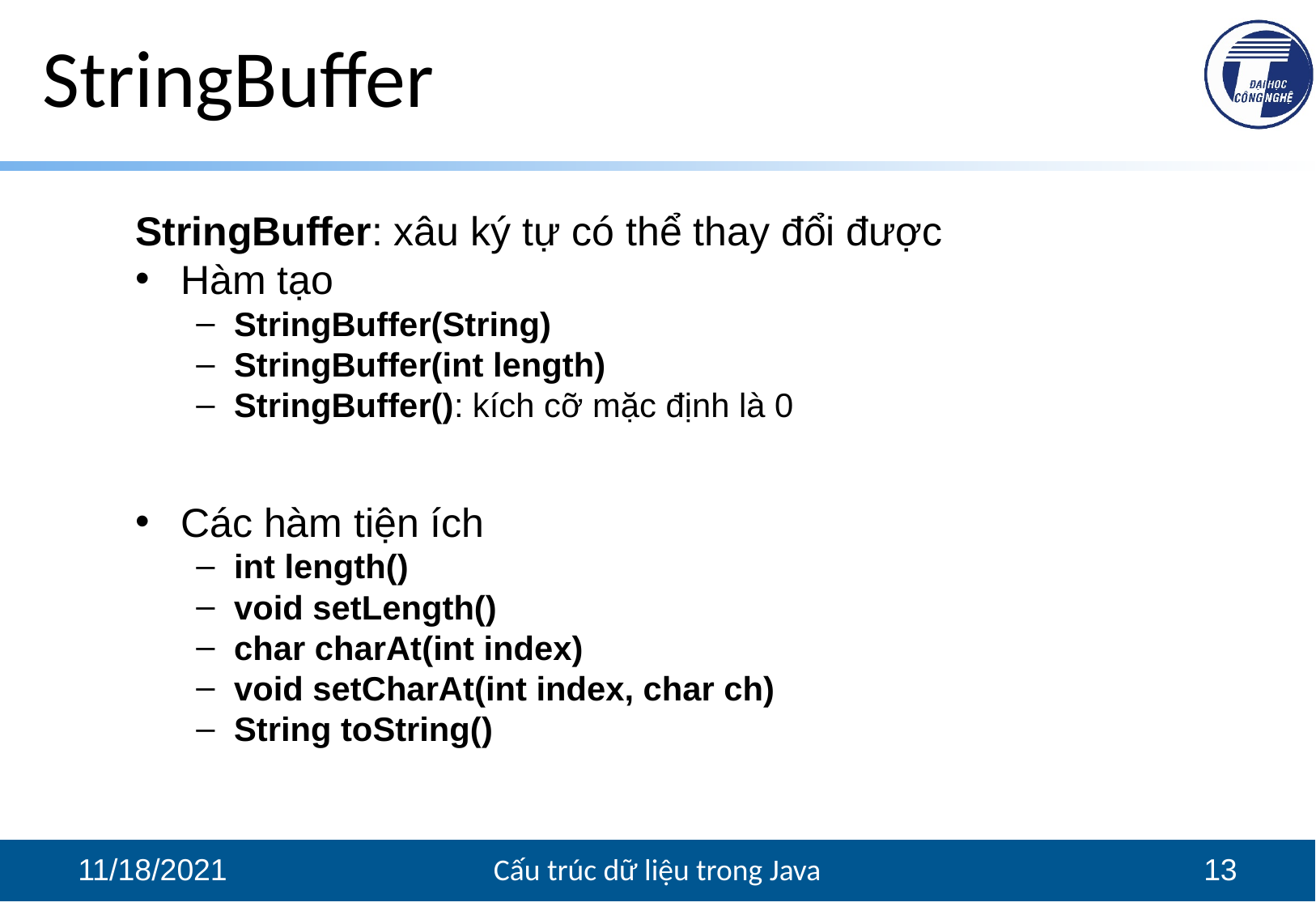

# StringBuffer
StringBuffer: xâu ký tự có thể thay đổi được
Hàm tạo
StringBuffer(String)
StringBuffer(int length)
StringBuffer(): kích cỡ mặc định là 0

Các hàm tiện ích
int length()
void setLength()
char charAt(int index)
void setCharAt(int index, char ch)
String toString()
11/18/2021
Cấu trúc dữ liệu trong Java
13